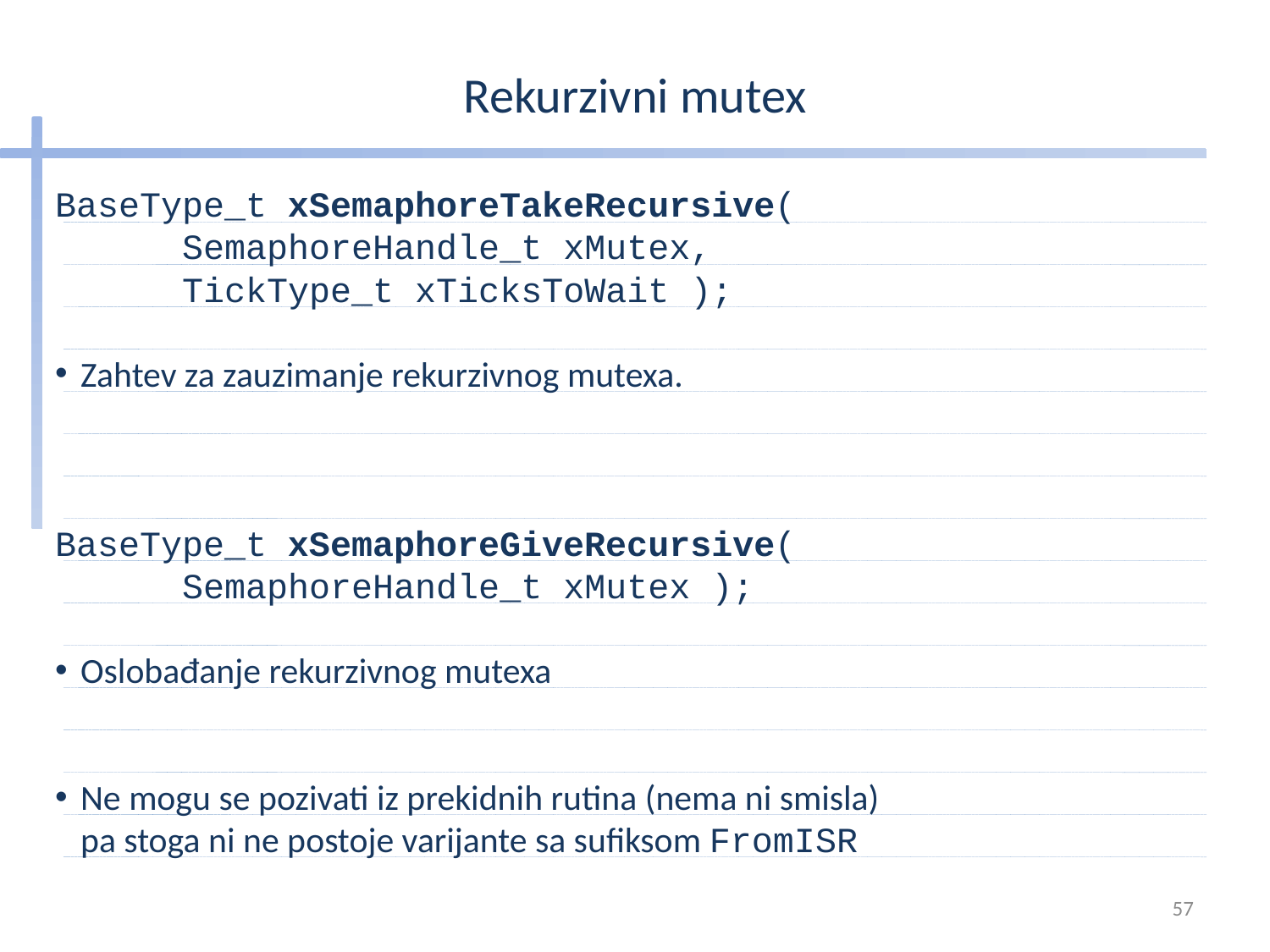

# Rekurzivni mutex
BaseType_t xSemaphoreTakeRecursive(
	SemaphoreHandle_t xMutex,
	TickType_t xTicksToWait );

Zahtev za zauzimanje rekurzivnog mutexa.

BaseType_t xSemaphoreGiveRecursive(
	SemaphoreHandle_t xMutex );

Oslobađanje rekurzivnog mutexa

Ne mogu se pozivati iz prekidnih rutina (nema ni smisla)
pa stoga ni ne postoje varijante sa sufiksom FromISR
57